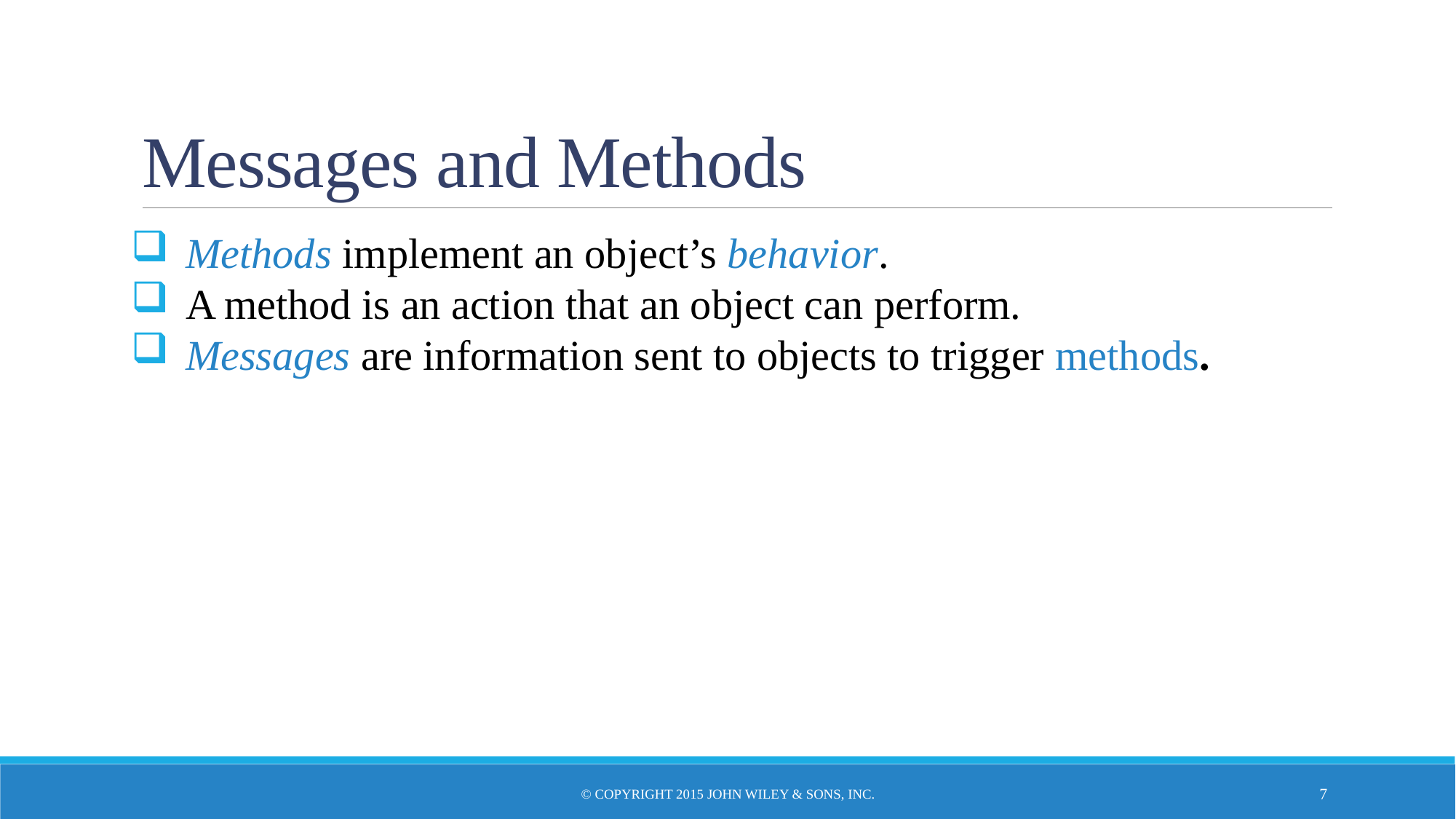

# Messages and Methods
Methods implement an object’s behavior.
A method is an action that an object can perform.
Messages are information sent to objects to trigger methods.

© Copyright 2015 John Wiley & Sons, Inc.
7